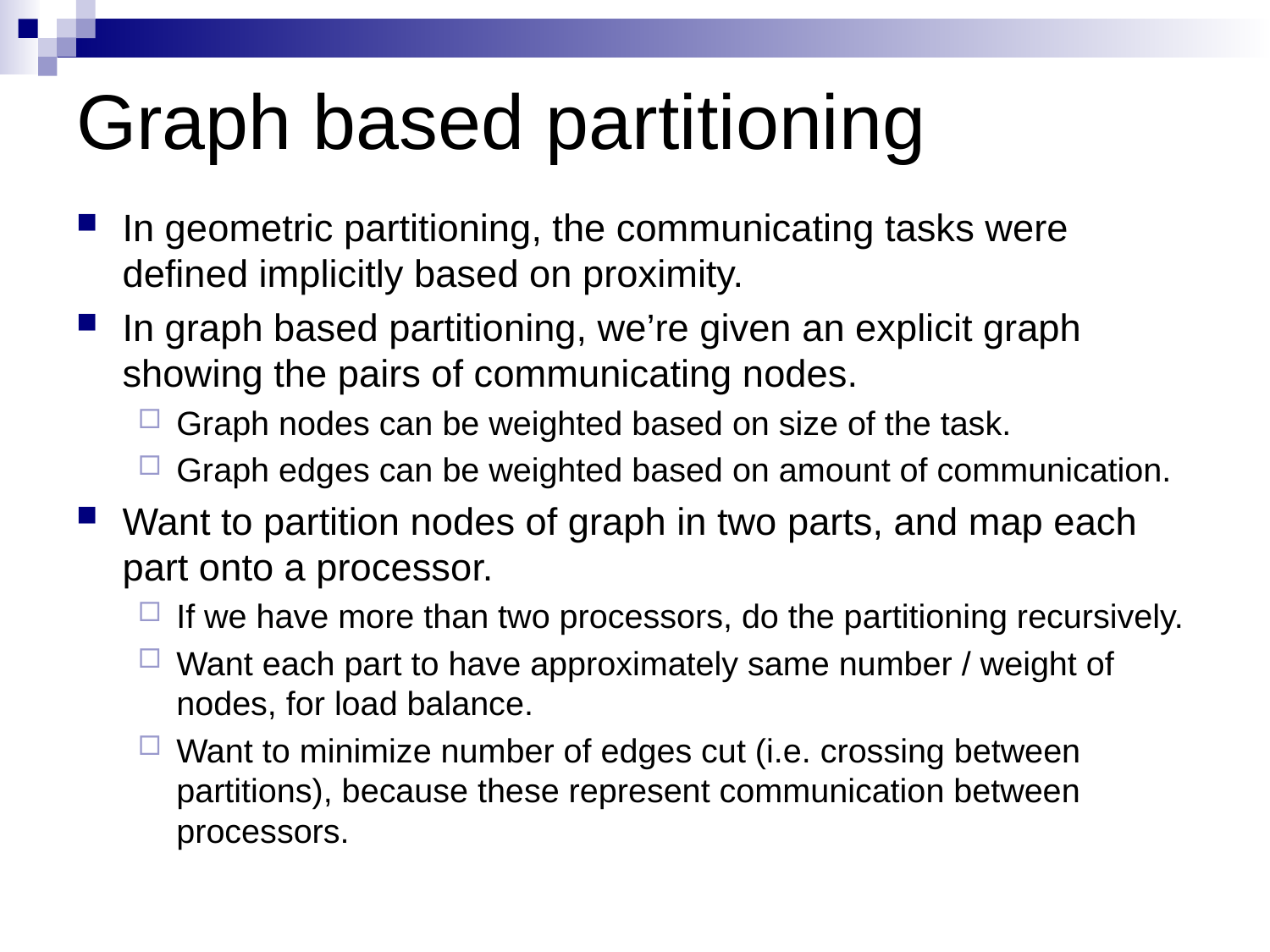

# Graph based partitioning
In geometric partitioning, the communicating tasks were defined implicitly based on proximity.
In graph based partitioning, we’re given an explicit graph showing the pairs of communicating nodes.
Graph nodes can be weighted based on size of the task.
Graph edges can be weighted based on amount of communication.
Want to partition nodes of graph in two parts, and map each part onto a processor.
If we have more than two processors, do the partitioning recursively.
Want each part to have approximately same number / weight of nodes, for load balance.
Want to minimize number of edges cut (i.e. crossing between partitions), because these represent communication between processors.